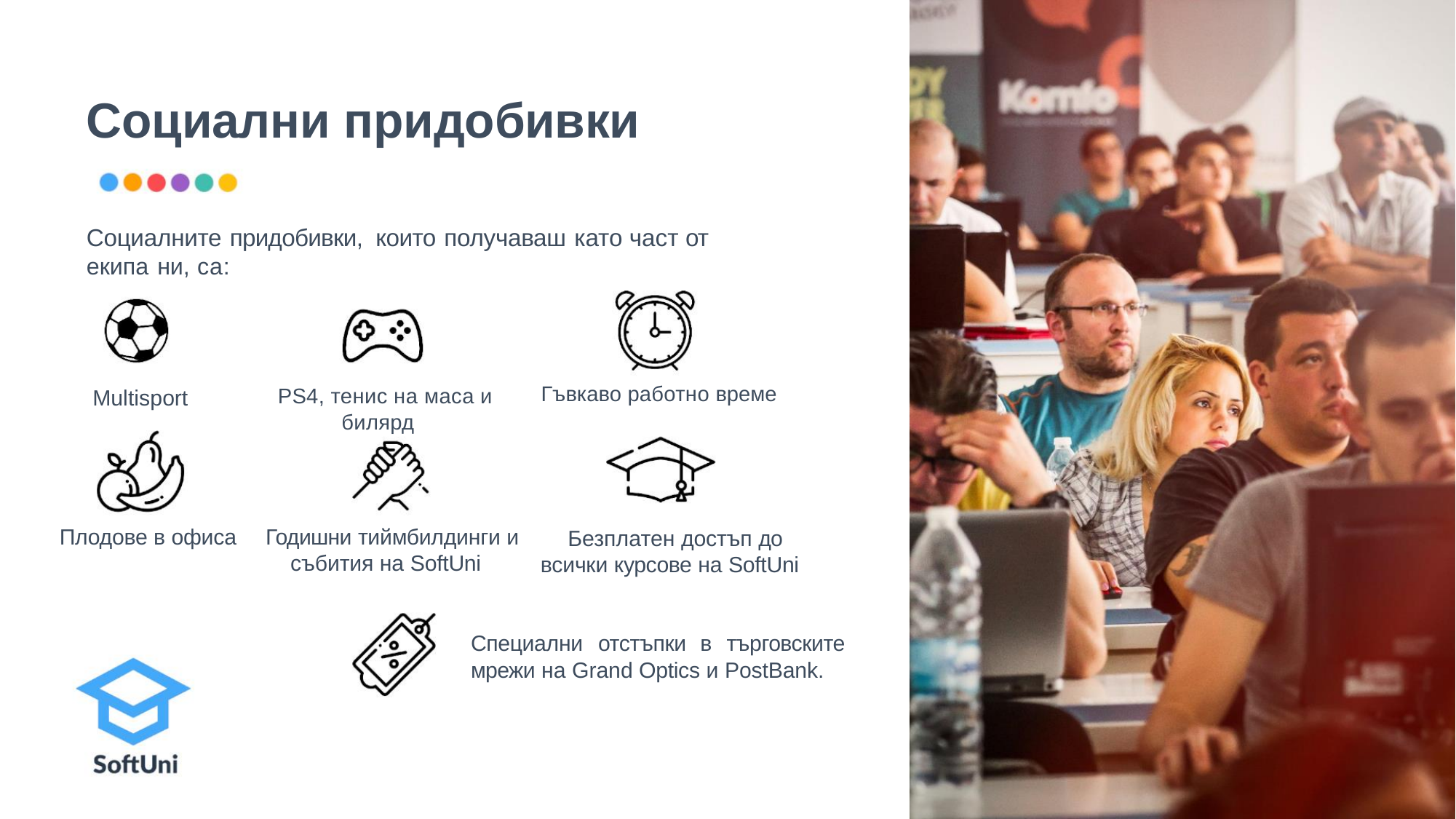

Социални придобивки
Социалните придобивки, които получаваш като част от
екипа ни, са:
Гъвкаво работно време
PS4, тенис на маса и
Multisport
билярд
Плодове в офиса Годишни тиймбилдинги и
Безплатен достъп до
всички курсове на SoftUni
събития на SoftUni
Специални отстъпки в търговските
мрежи на Grand Optics и PostBank.